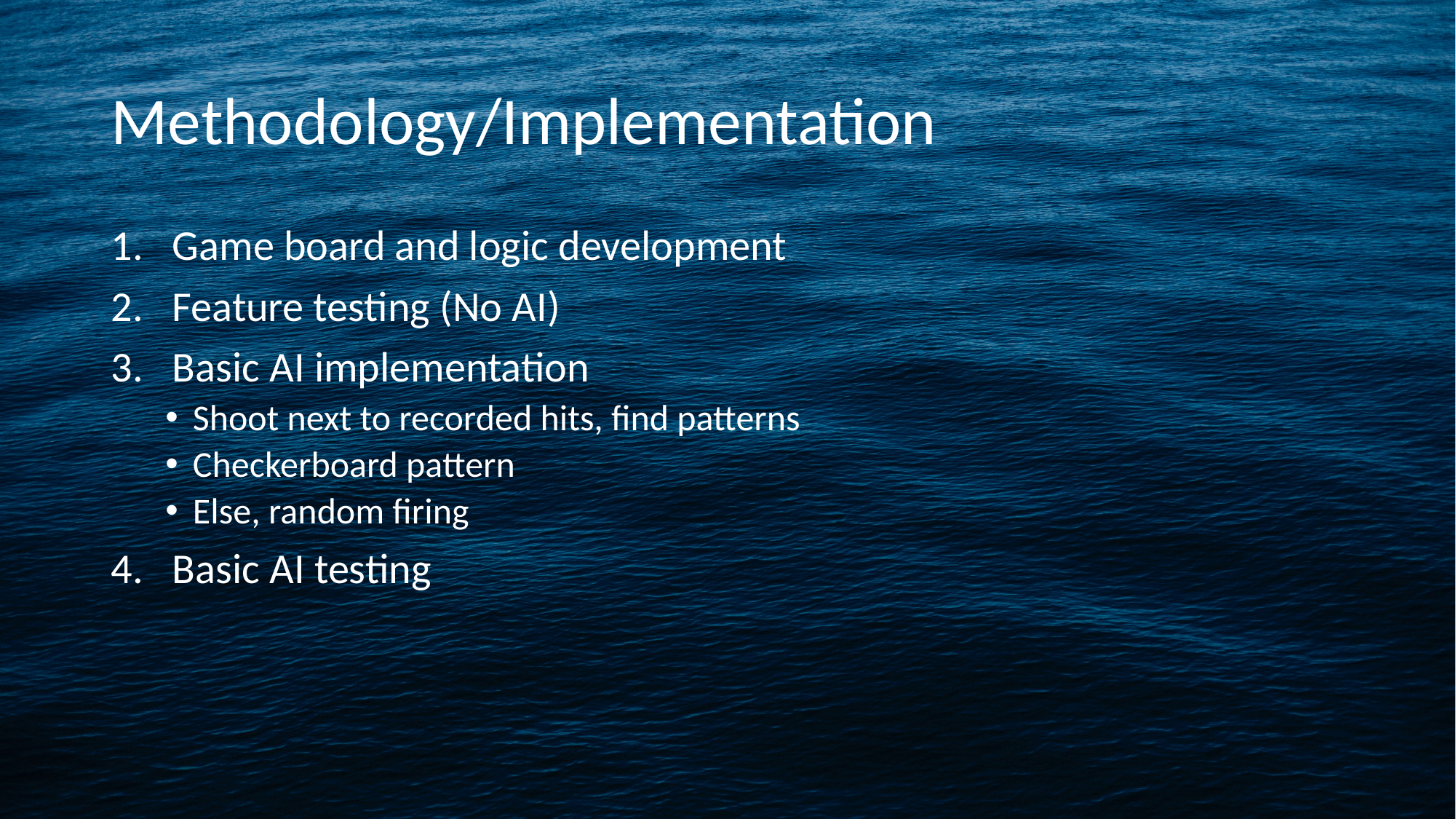

# Methodology/Implementation
Game board and logic development
Feature testing (No AI)
Basic AI implementation
Shoot next to recorded hits, find patterns
Checkerboard pattern
Else, random firing
Basic AI testing